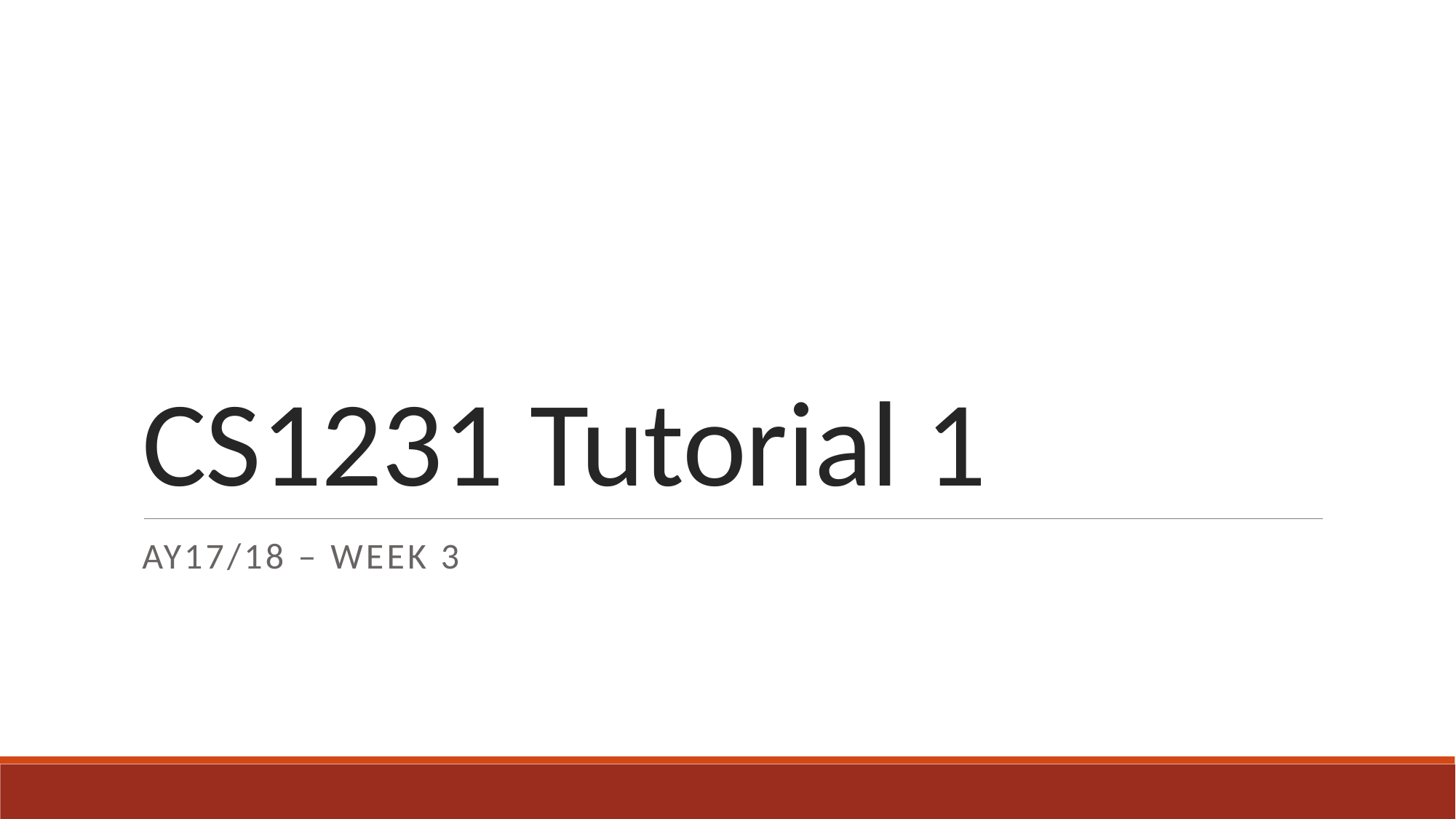

# CS1231 Tutorial 1
AY17/18 – week 3